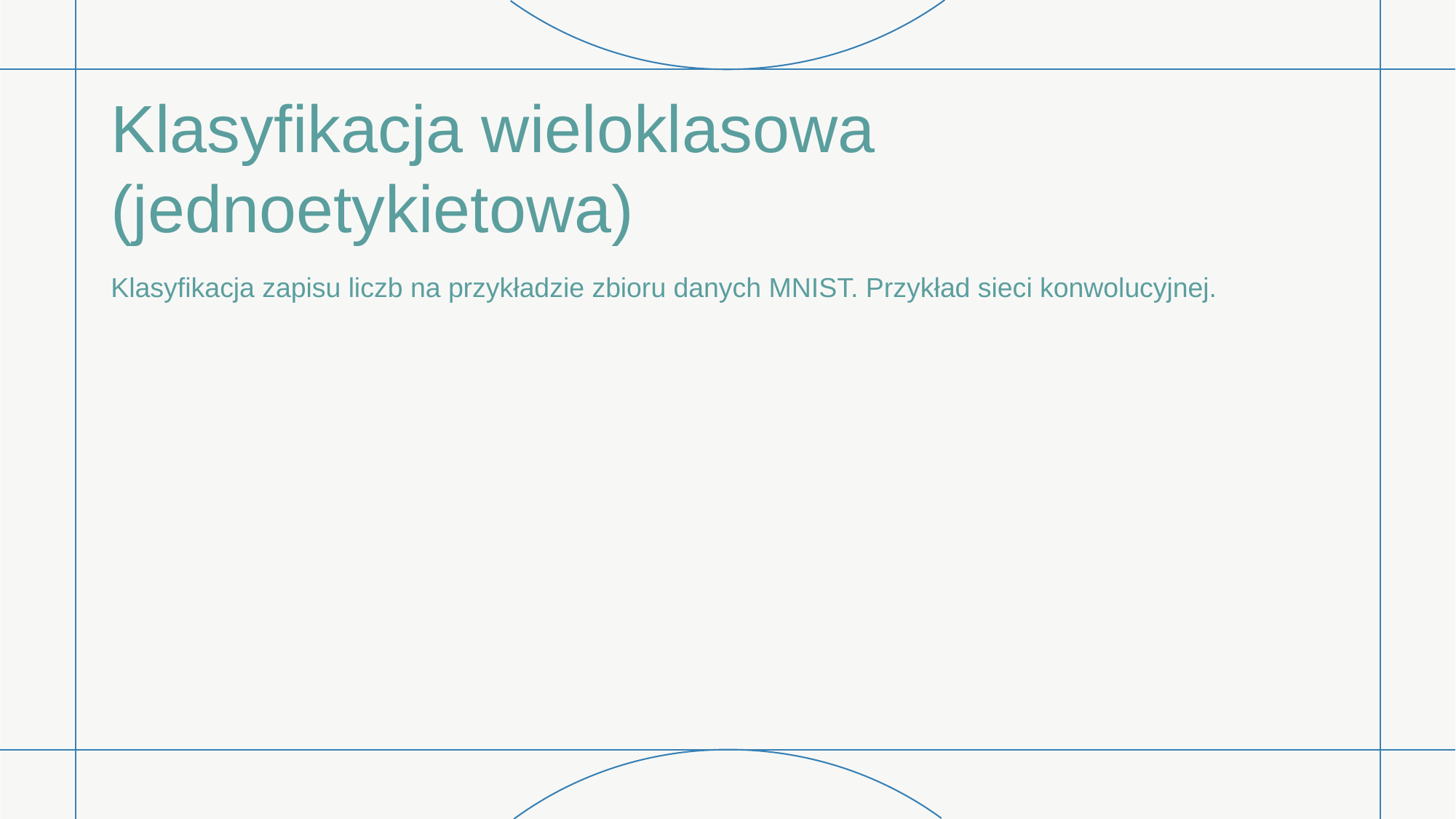

# Klasyfikacja wieloklasowa (jednoetykietowa)
Klasyfikacja zapisu liczb na przykładzie zbioru danych MNIST. Przykład sieci konwolucyjnej.